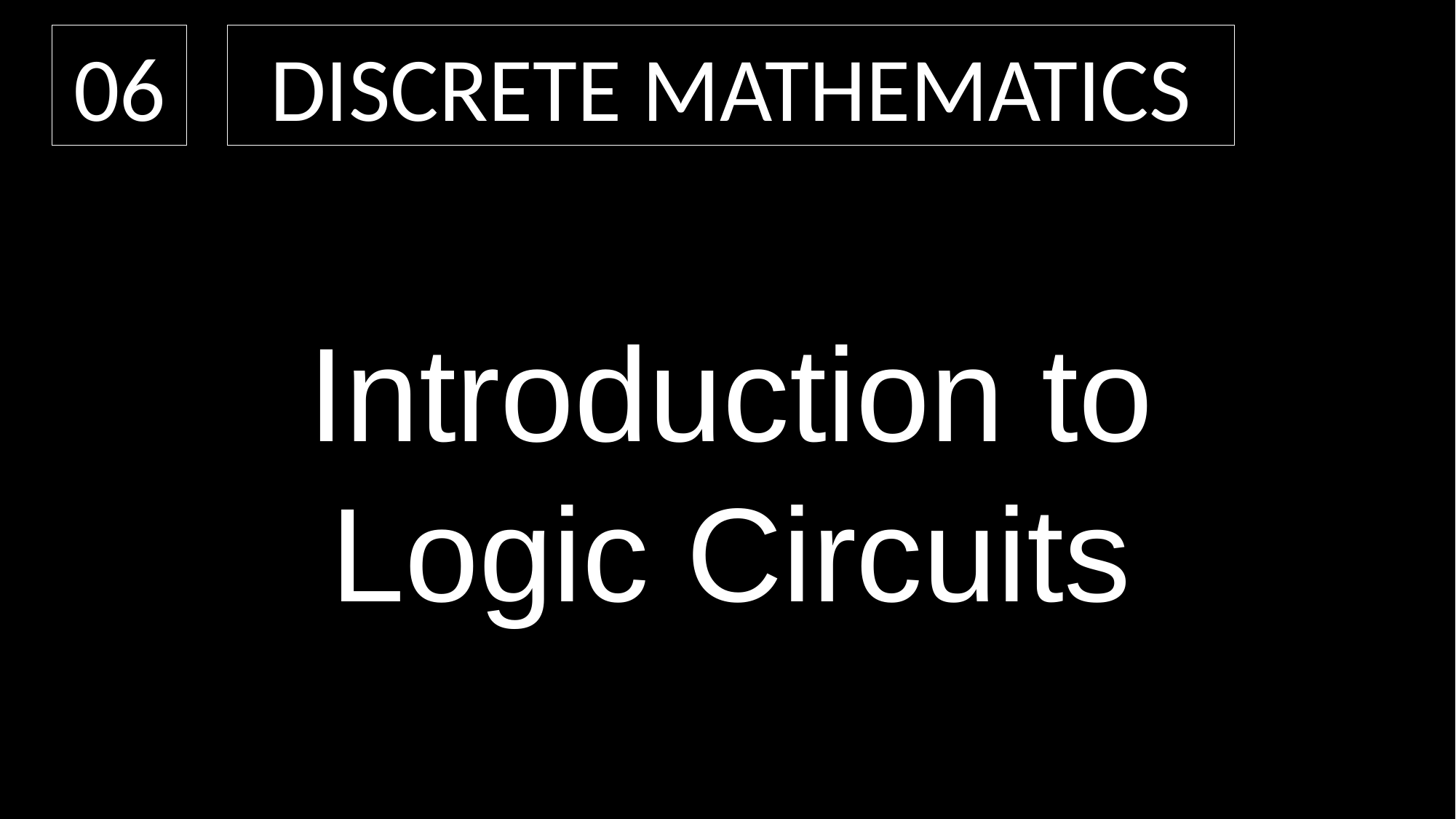

06
Discrete Mathematics
Introduction to Logic Circuits